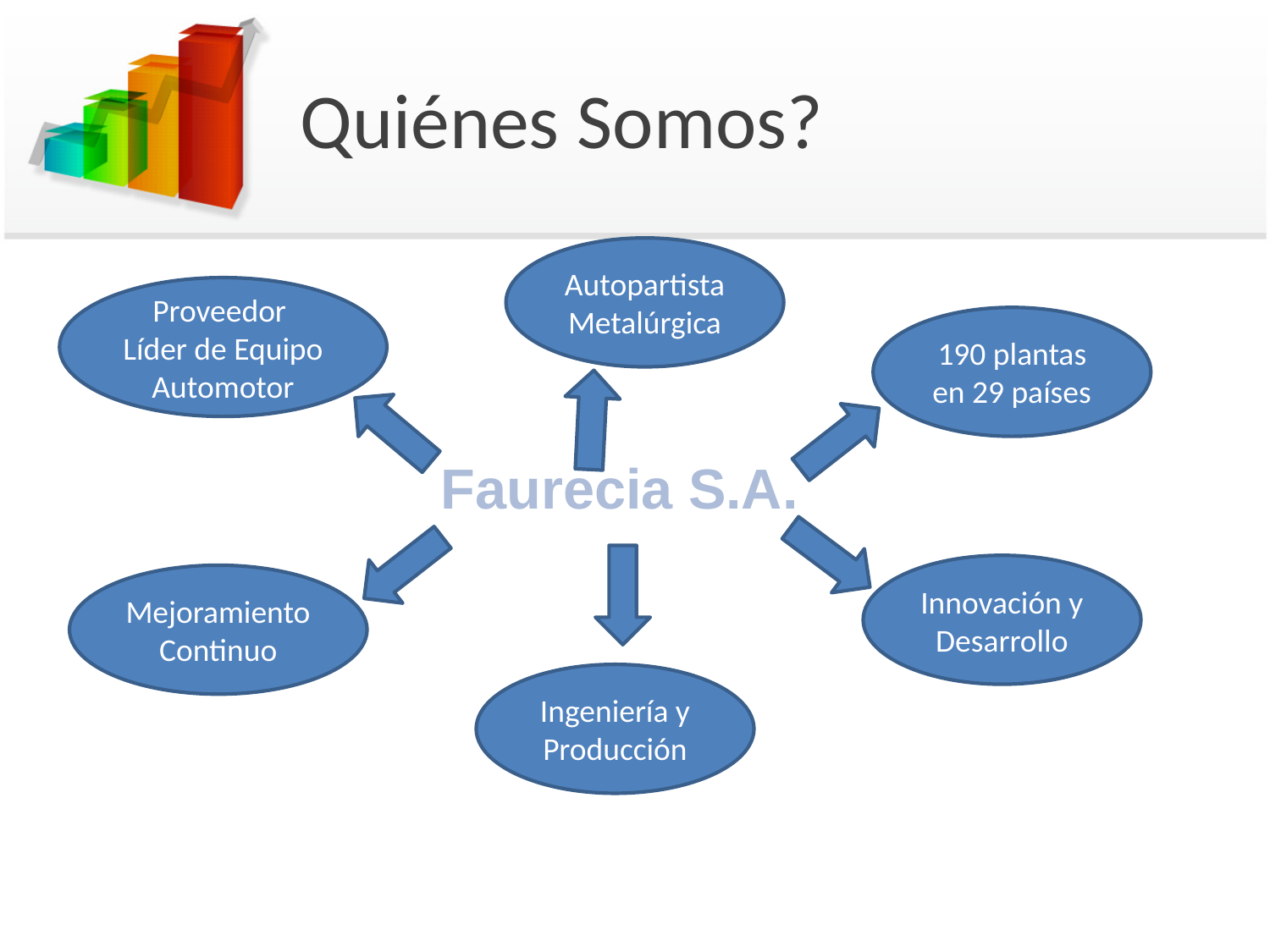

Quiénes Somos?

Autopartista Metalúrgica
Proveedor  Líder de Equipo Automotor
190 plantas en 29 países

Faurecia S.A.

Innovación y Desarrollo
Mejoramiento Continuo

Ingeniería y Producción